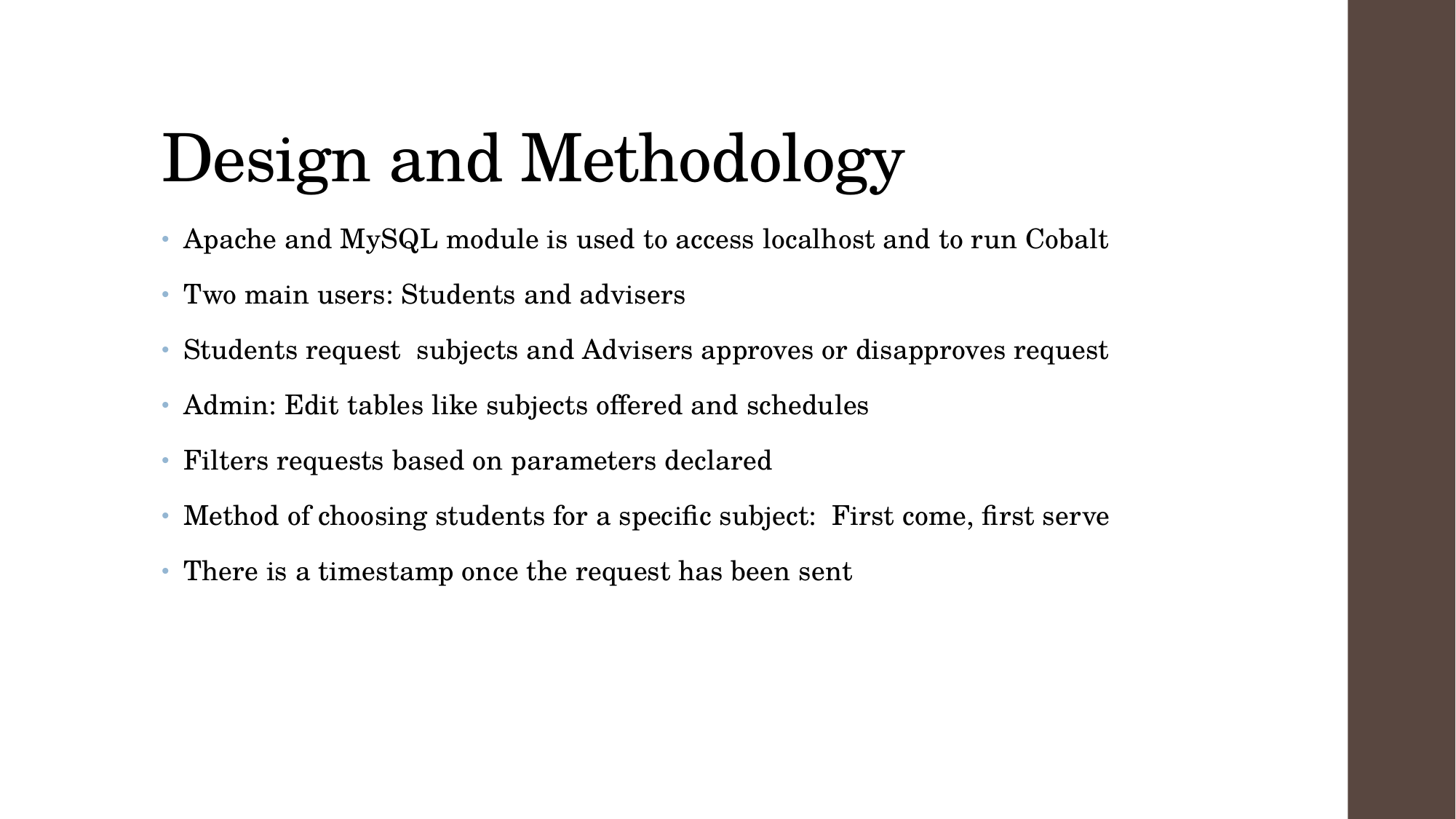

# Design and Methodology
Apache and MySQL module is used to access localhost and to run Cobalt
Two main users: Students and advisers
Students request  subjects and Advisers approves or disapproves request
Admin: Edit tables like subjects offered and schedules
Filters requests based on parameters declared
Method of choosing students for a specific subject:  First come, first serve
There is a timestamp once the request has been sent